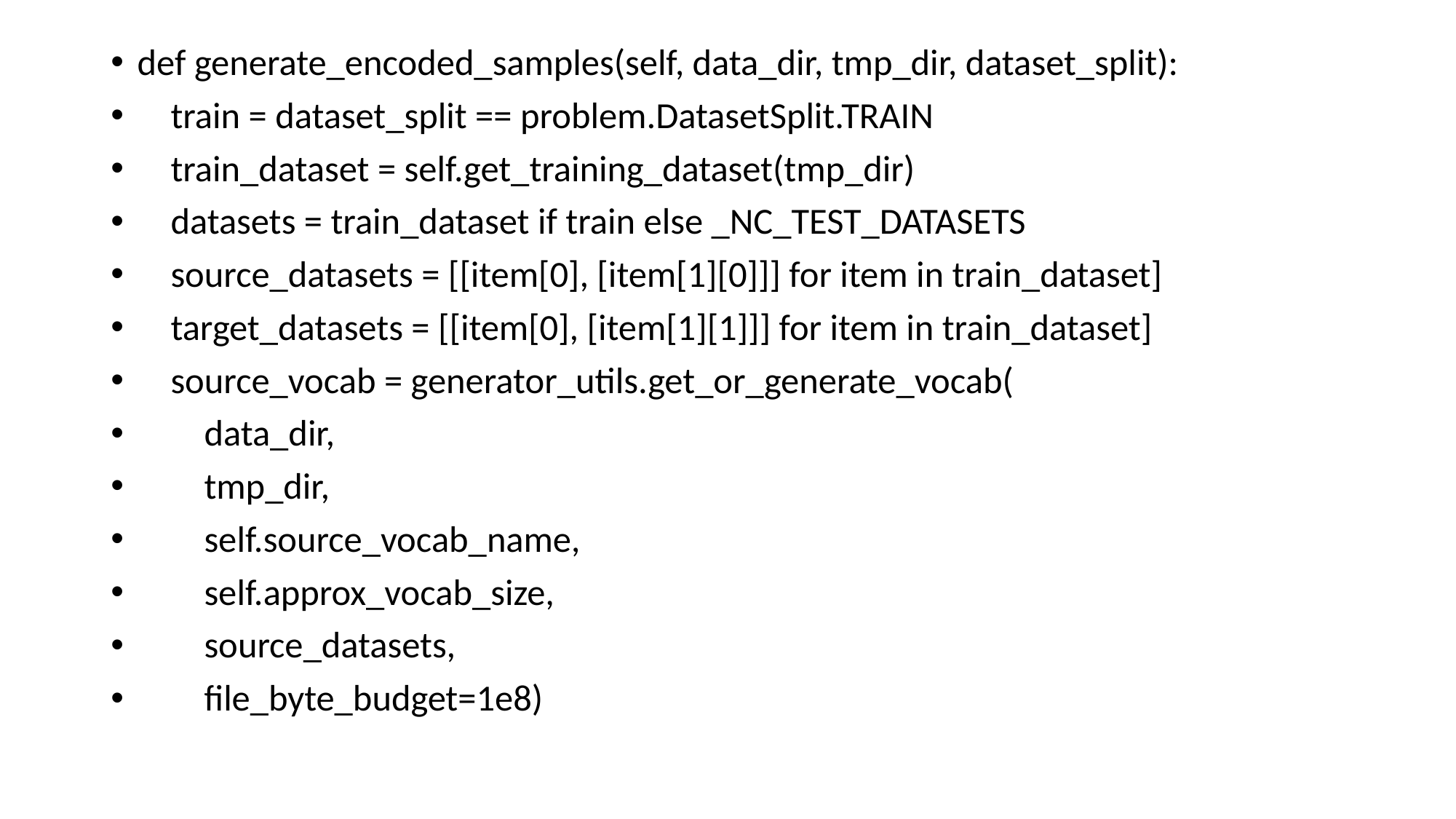

def generate_encoded_samples(self, data_dir, tmp_dir, dataset_split):
    train = dataset_split == problem.DatasetSplit.TRAIN
    train_dataset = self.get_training_dataset(tmp_dir)
    datasets = train_dataset if train else _NC_TEST_DATASETS
    source_datasets = [[item[0], [item[1][0]]] for item in train_dataset]
    target_datasets = [[item[0], [item[1][1]]] for item in train_dataset]
    source_vocab = generator_utils.get_or_generate_vocab(
        data_dir,
        tmp_dir,
        self.source_vocab_name,
        self.approx_vocab_size,
        source_datasets,
        file_byte_budget=1e8)